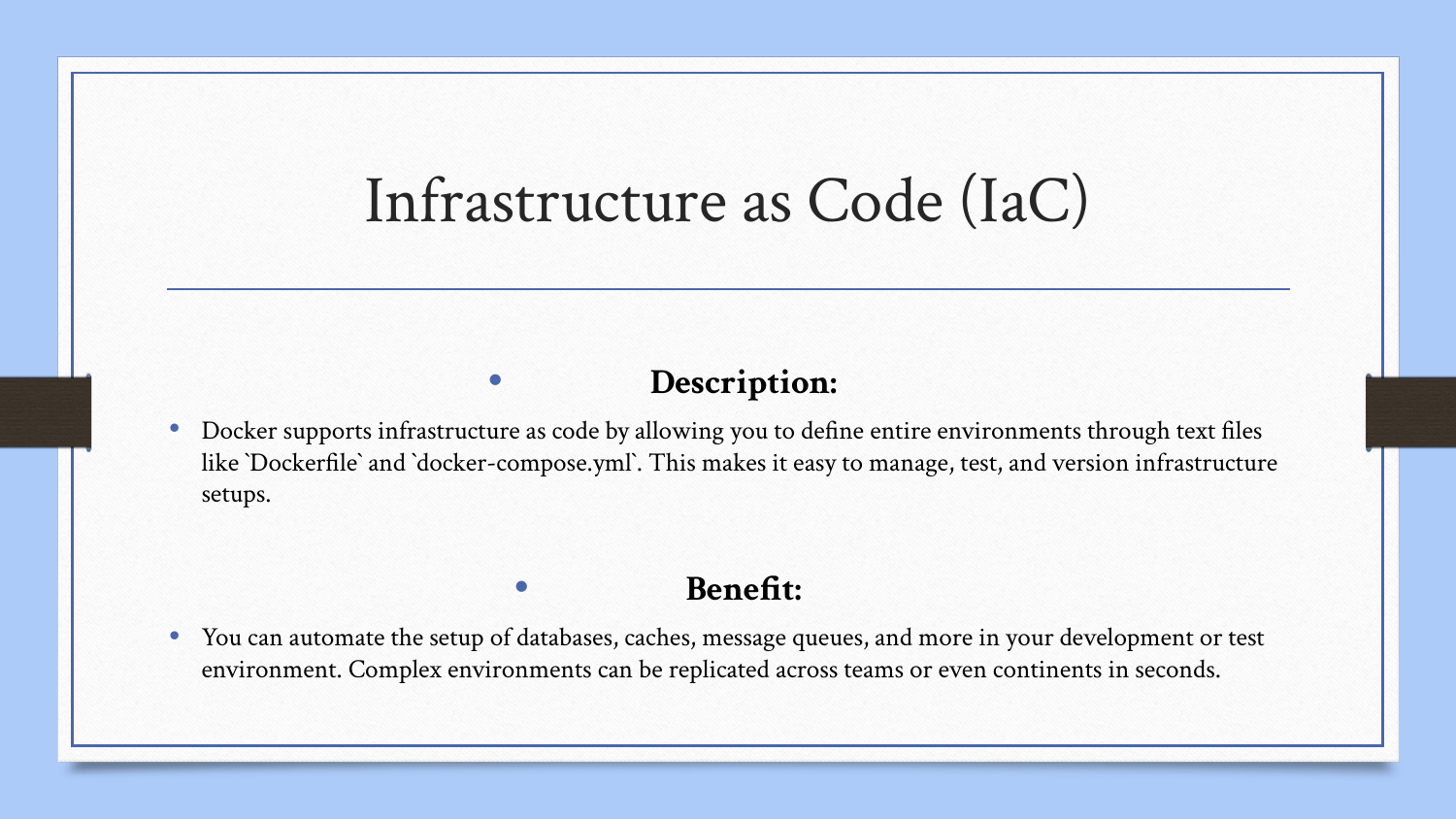

# Infrastructure as Code (IaC)

Description:
Docker supports infrastructure as code by allowing you to define entire environments through text files like `Dockerfile` and `docker-compose.yml`. This makes it easy to manage, test, and version infrastructure setups.

Benefit:
You can automate the setup of databases, caches, message queues, and more in your development or test environment. Complex environments can be replicated across teams or even continents in seconds.